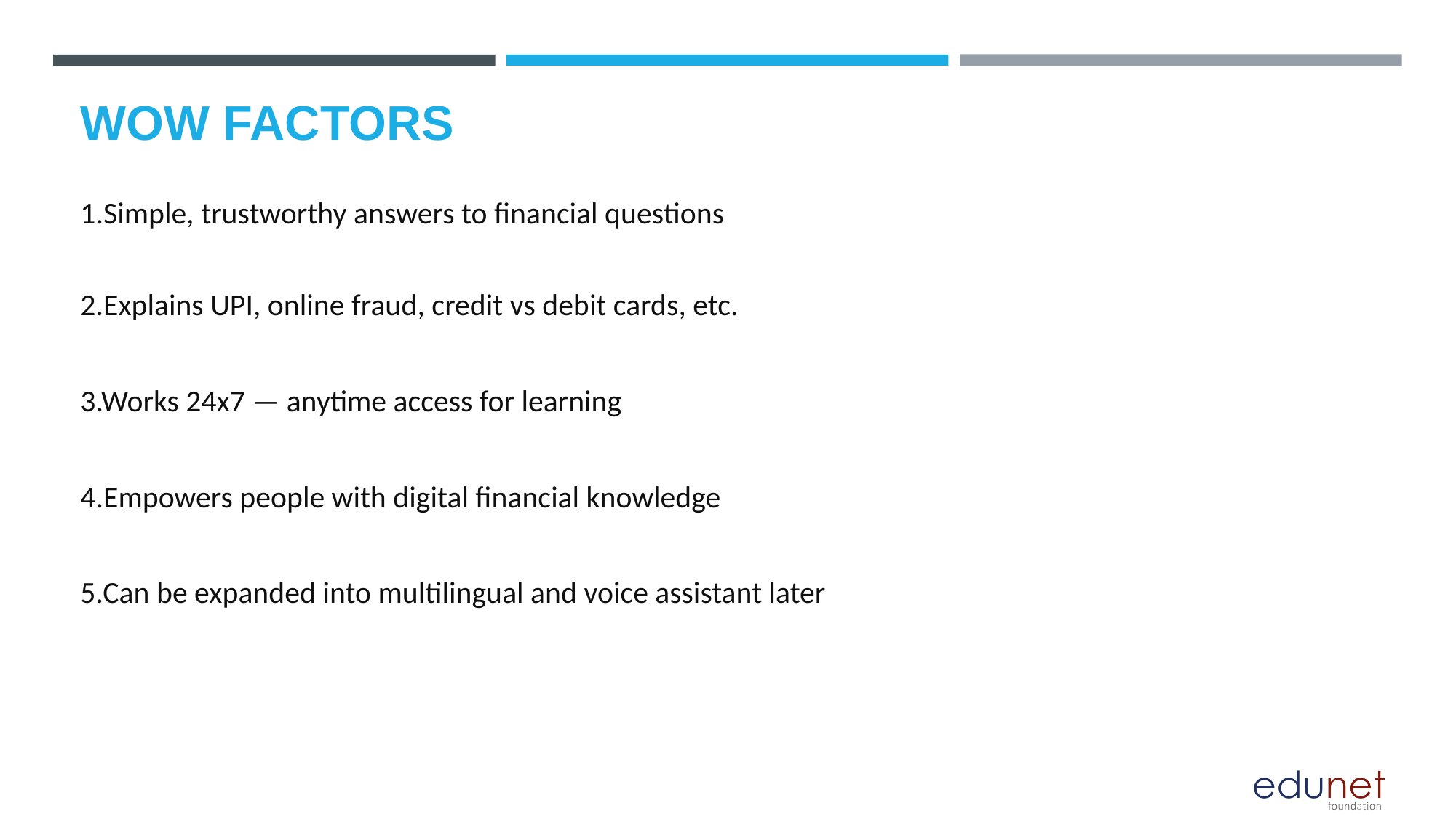

# WOW FACTORS
1.Simple, trustworthy answers to financial questions
2.Explains UPI, online fraud, credit vs debit cards, etc.
3.Works 24x7 — anytime access for learning
4.Empowers people with digital financial knowledge
5.Can be expanded into multilingual and voice assistant later